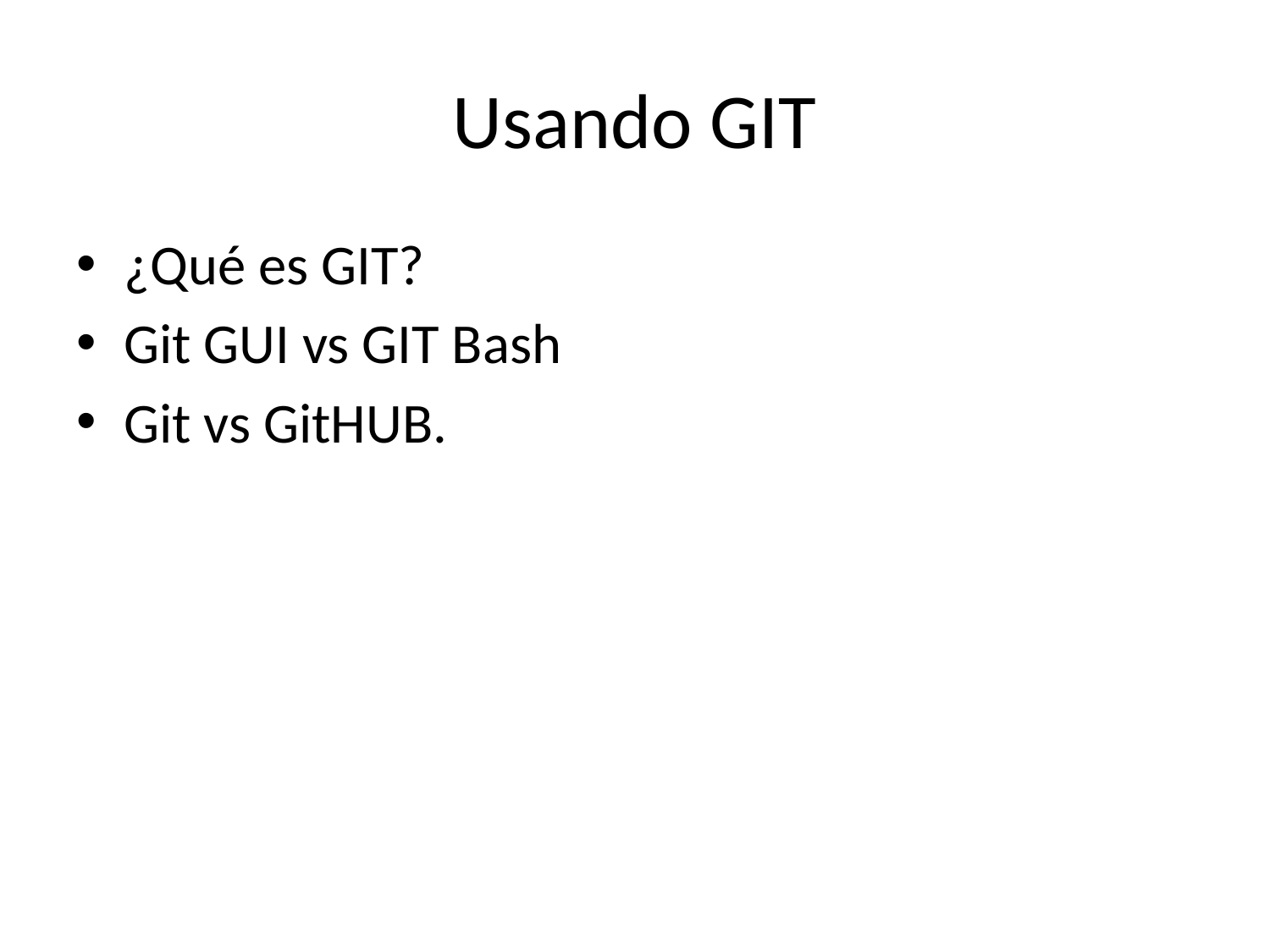

# Usando GIT
¿Qué es GIT?
Git GUI vs GIT Bash
Git vs GitHUB.